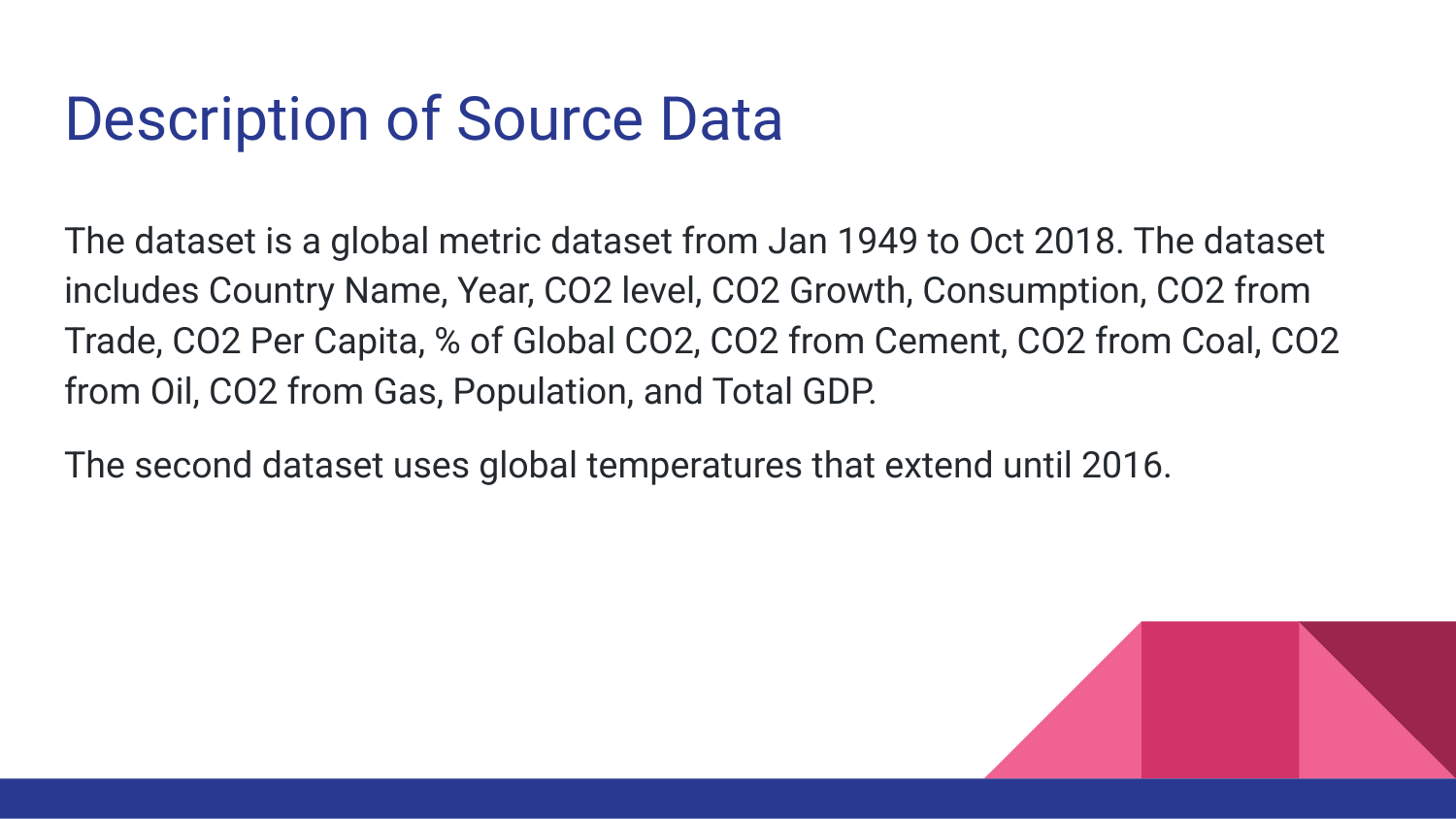

# Description of Source Data
The dataset is a global metric dataset from Jan 1949 to Oct 2018. The dataset includes Country Name, Year, CO2 level, CO2 Growth, Consumption, CO2 from Trade, CO2 Per Capita, % of Global CO2, CO2 from Cement, CO2 from Coal, CO2 from Oil, CO2 from Gas, Population, and Total GDP.
The second dataset uses global temperatures that extend until 2016.